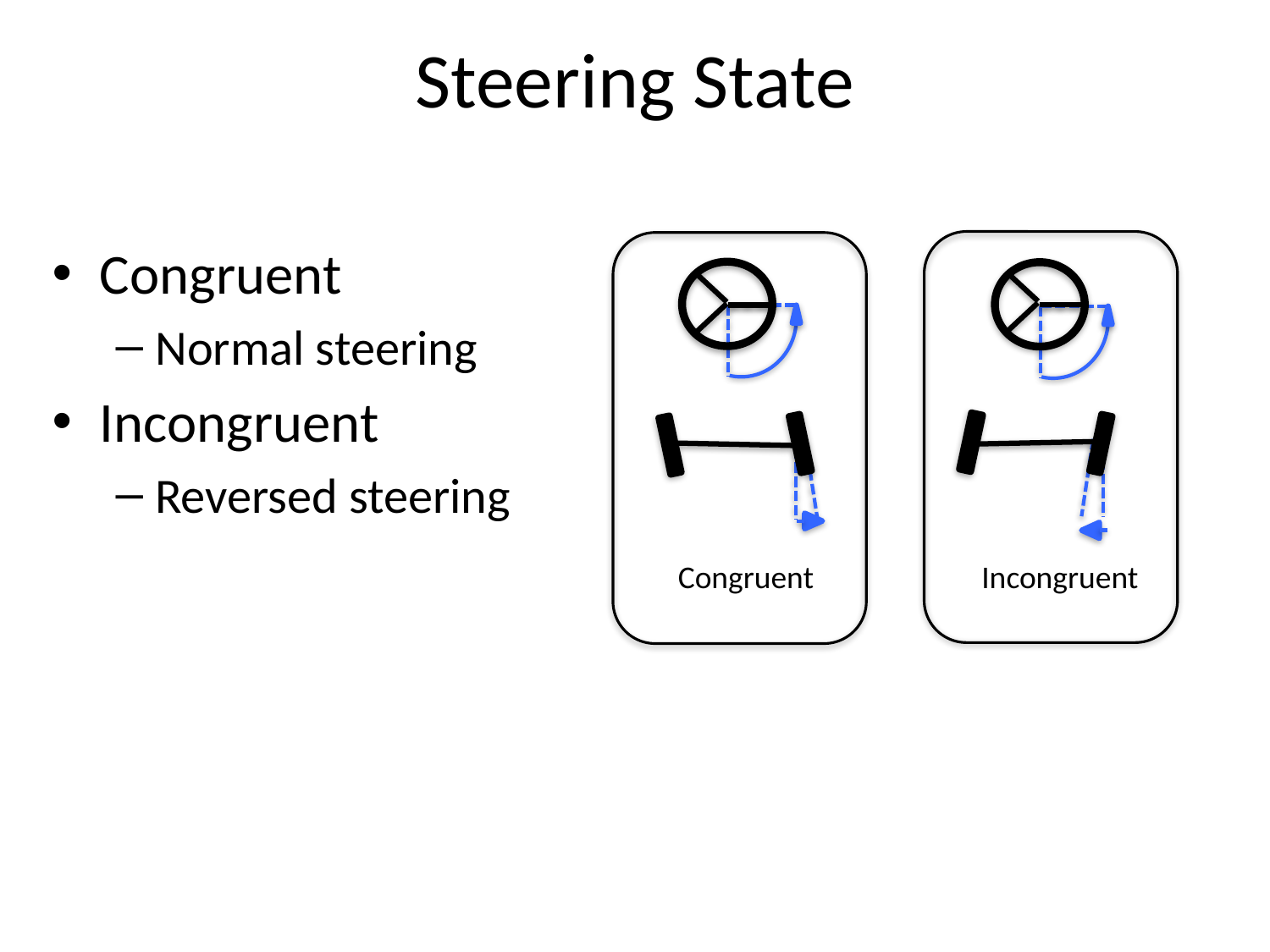

# Steering State
Congruent
Normal steering
Incongruent
Reversed steering

Congruent
Incongruent